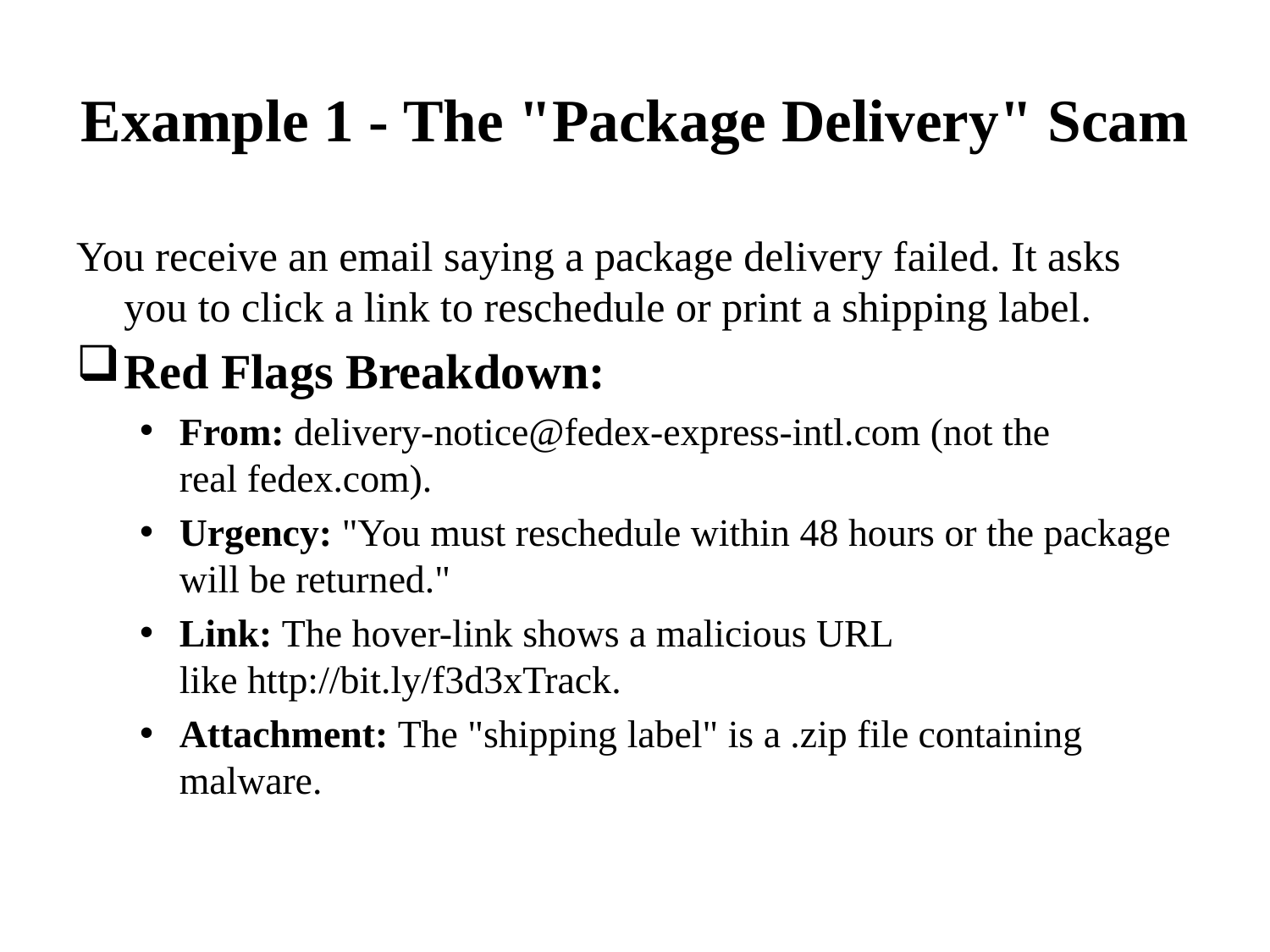

# Example 1 - The "Package Delivery" Scam
You receive an email saying a package delivery failed. It asks you to click a link to reschedule or print a shipping label.
Red Flags Breakdown:
From: delivery-notice@fedex-express-intl.com (not the real fedex.com).
Urgency: "You must reschedule within 48 hours or the package will be returned."
Link: The hover-link shows a malicious URL like http://bit.ly/f3d3xTrack.
Attachment: The "shipping label" is a .zip file containing malware.